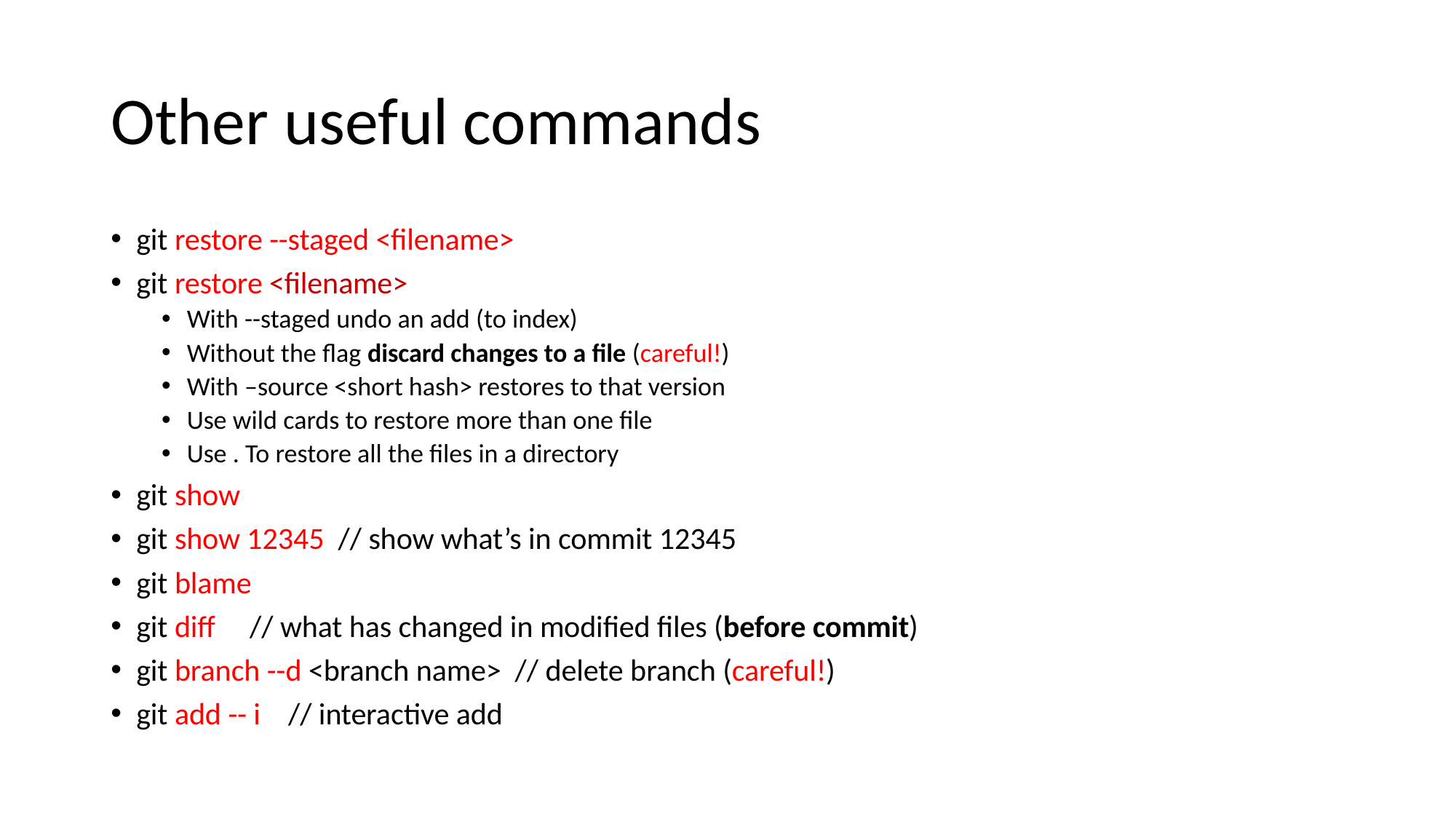

# Other useful commands
git restore --staged <filename>
git restore <filename>
With --staged undo an add (to index)
Without the flag discard changes to a file (careful!)
With –source <short hash> restores to that version
Use wild cards to restore more than one file
Use . To restore all the files in a directory
git show
git show 12345  // show what’s in commit 12345
git blame
git diff     // what has changed in modified files (before commit)
git branch --d <branch name>  // delete branch (careful!)
git add -- i    // interactive add